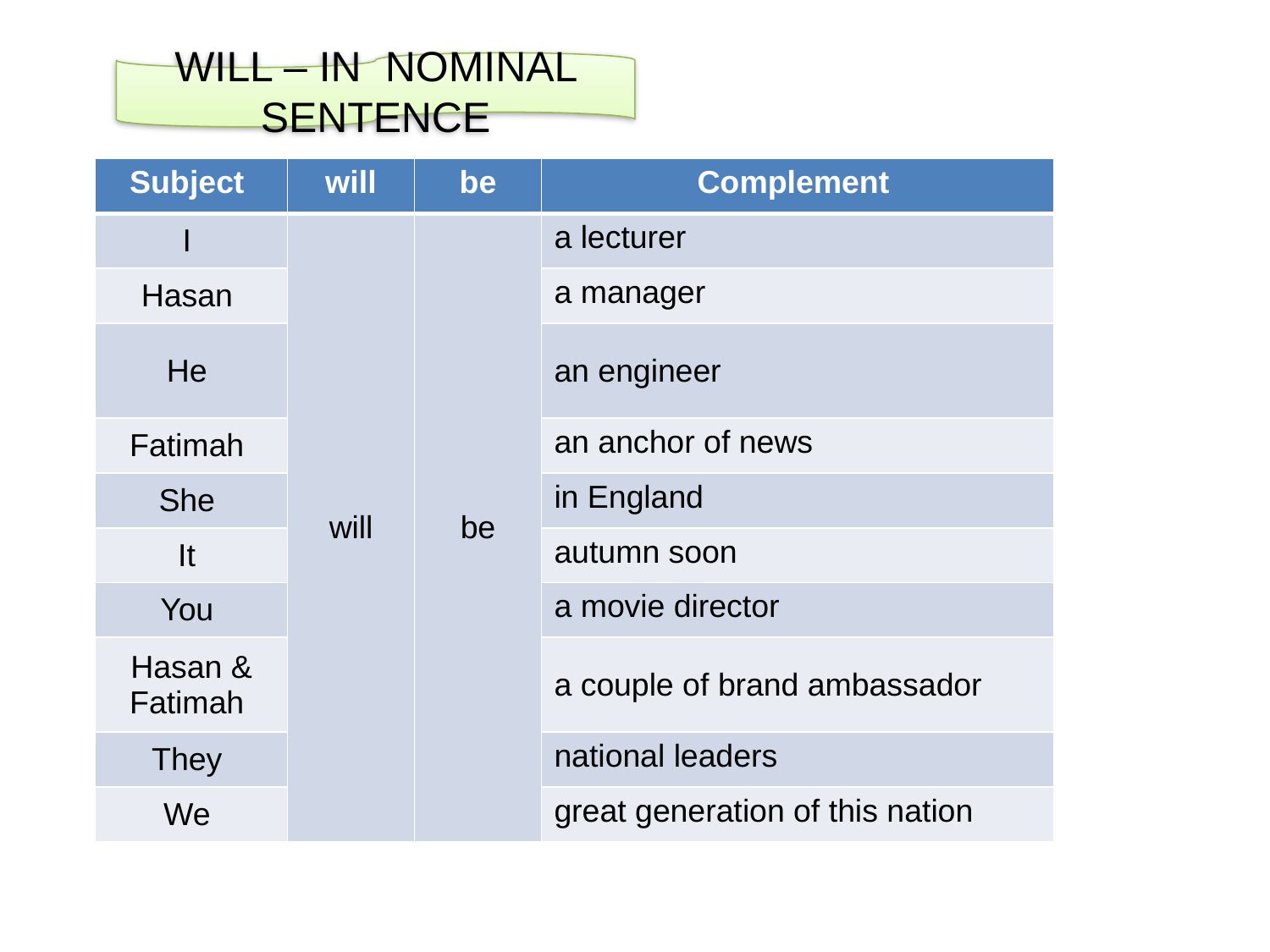

WILL – IN  NOMINAL SENTENCE
| Subject | will | be | Complement |
| --- | --- | --- | --- |
| I | will | be | a lecturer |
| Hasan |  |  | a manager |
| He |  |  | an engineer |
| Fatimah |  |  | an anchor of news |
| She |  |  | in England |
| It |  |  | autumn soon |
| You |  |  | a movie director |
| Hasan & Fatimah |  |  | a couple of brand ambassador |
| They |  |  | national leaders |
| We |  |  | great generation of this nation |